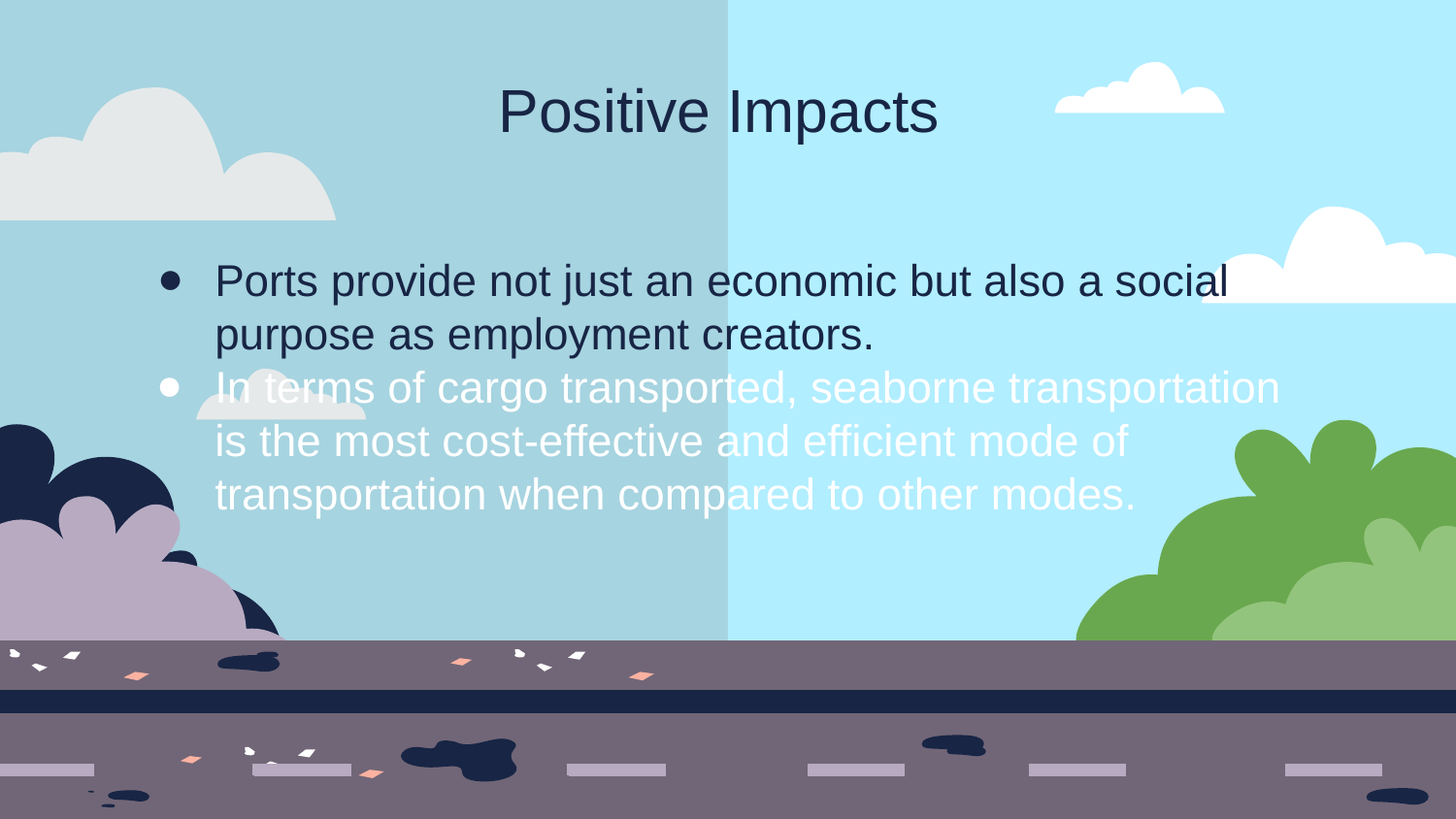

# Positive Impacts
Ports provide not just an economic but also a social purpose as employment creators.
In terms of cargo transported, seaborne transportation is the most cost-effective and efficient mode of transportation when compared to other modes.